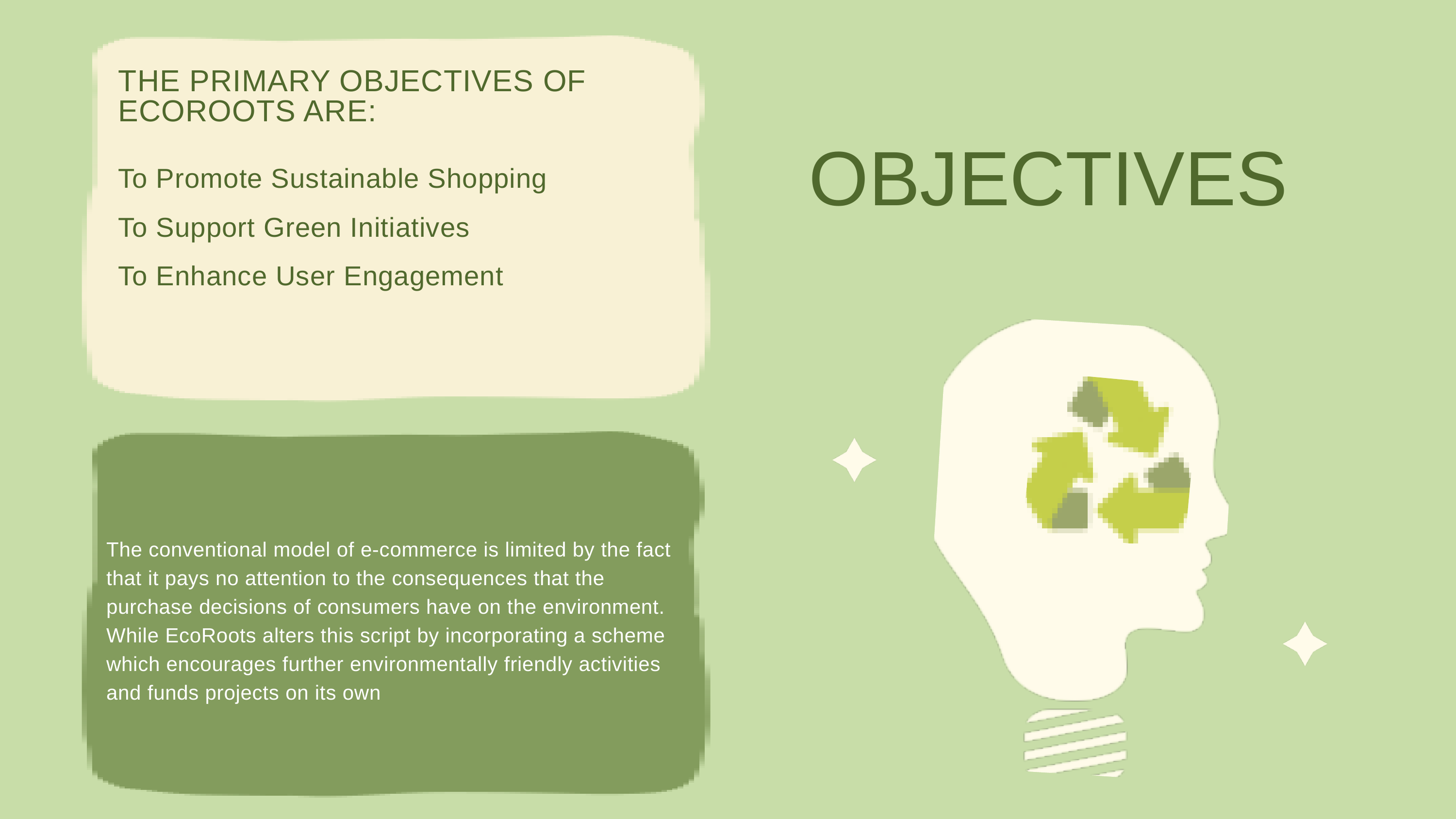

THE PRIMARY OBJECTIVES OF ECOROOTS ARE:
OBJECTIVES
To Promote Sustainable Shopping
To Support Green Initiatives
To Enhance User Engagement

The conventional model of e-commerce is limited by the fact that it pays no attention to the consequences that the purchase decisions of consumers have on the environment. While EcoRoots alters this script by incorporating a scheme which encourages further environmentally friendly activities and funds projects on its own